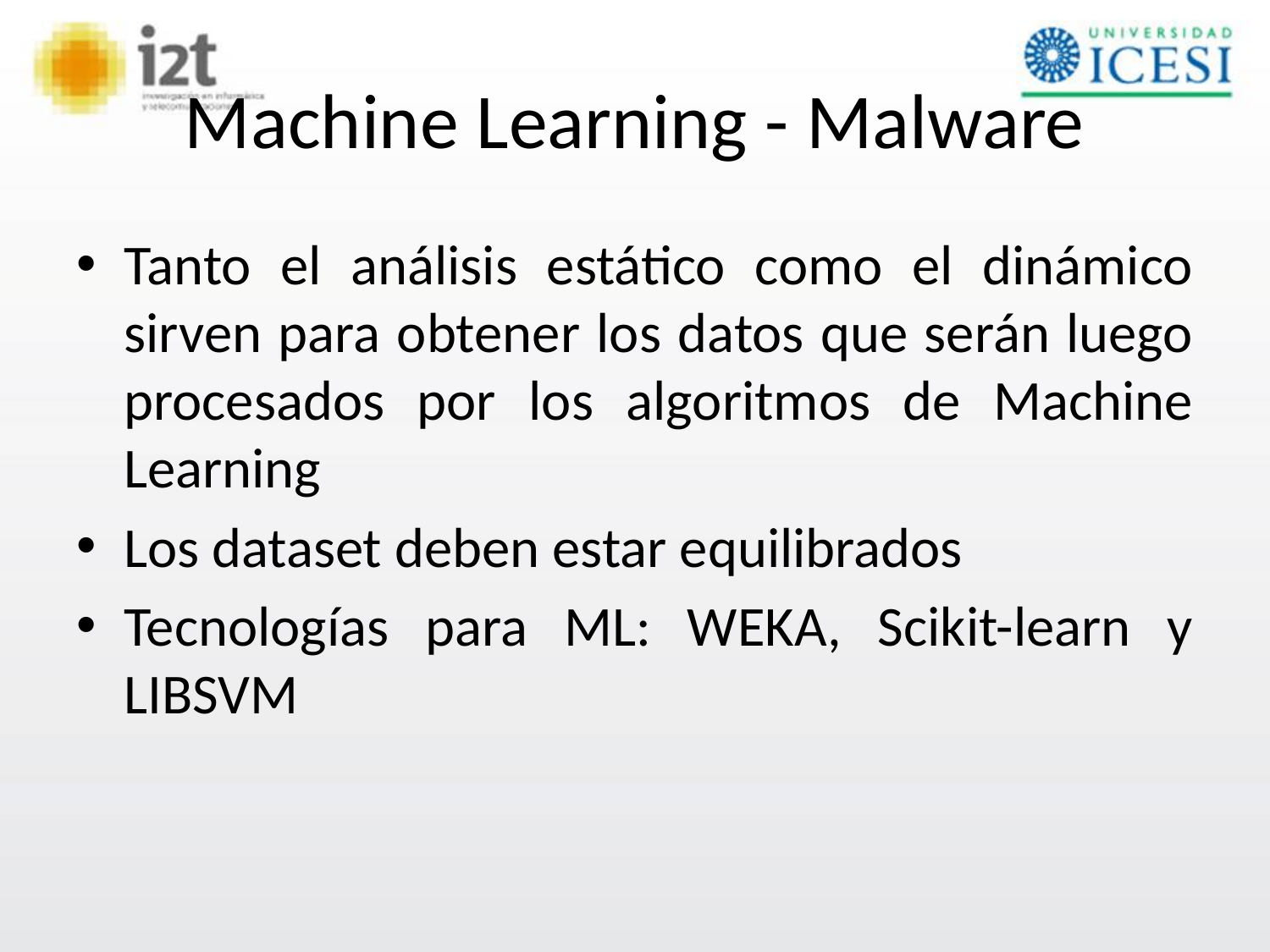

# Machine Learning - Malware
Tanto el análisis estático como el dinámico sirven para obtener los datos que serán luego procesados por los algoritmos de Machine Learning
Los dataset deben estar equilibrados
Tecnologías para ML: WEKA, Scikit-learn y LIBSVM